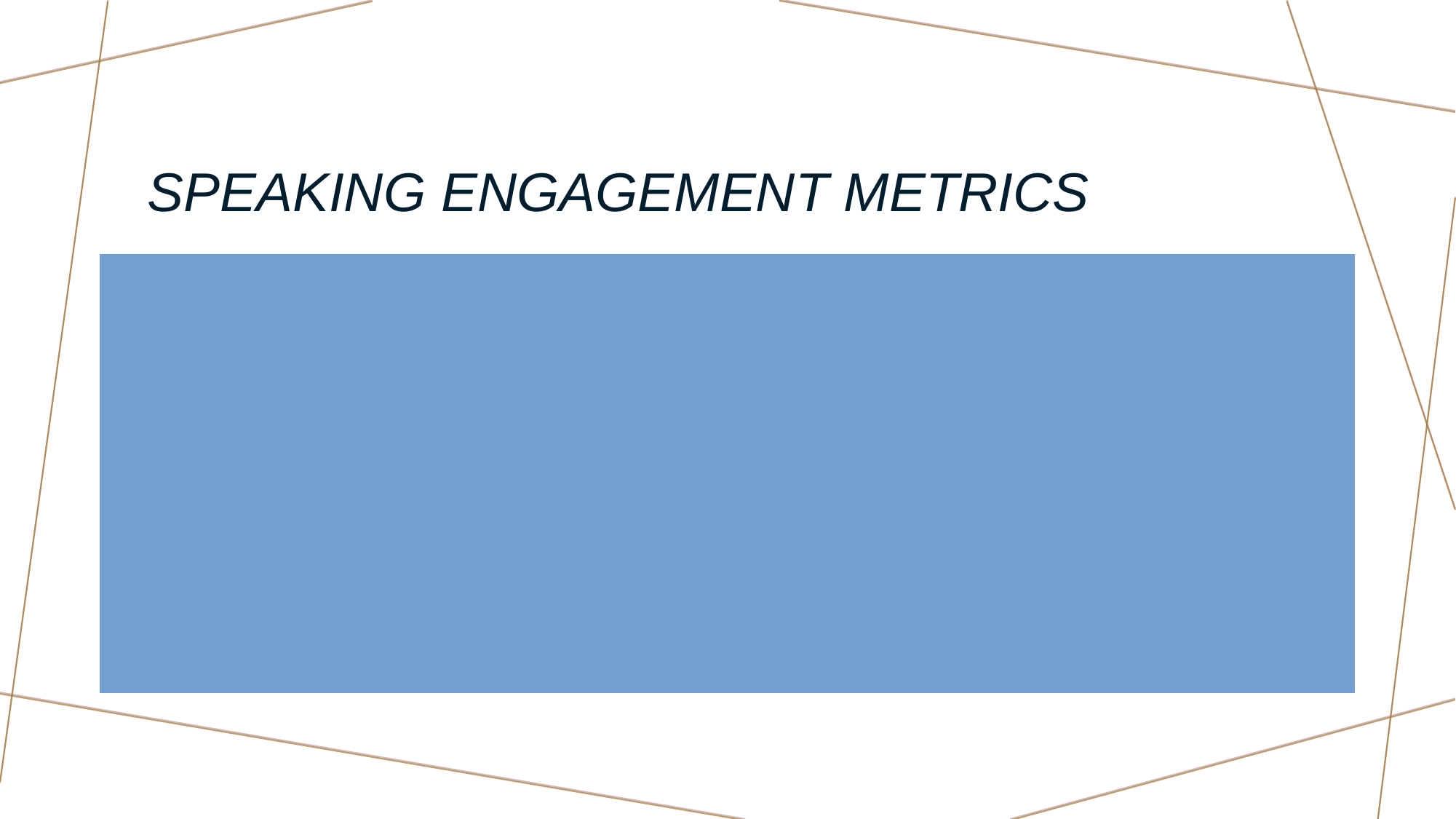

# SPEAKING ENGAGEMENT METRICS
References:
Atlassian. (2024). What is scrum and how to get started. https://www.atlassian.com/agile/scrum
Vasiliauskas, V. (2024, May 22). Agile Team Roles and responsibilities: A Brief guide. Teamhood. https://teamhood.com/agile-resources/agile-team-roles/
Gofishdigital. (2024, August 18). Scrum vs. Waterfall: Complete Guide. Knack: No-Code Application Development Platform. https://www.knack.com/blog/scrum-vs-waterfall/#:~:text=Scrum%20project%20management%20is%20an%20agile%20methodology%20that,phase%20must%20be%20completed%20before%20the%20next%20begins.
Scaled Agile, Inc. (2024, July 15). Agile Teams - Scaled Agile framework. Scaled Agile Framework. https://scaledagileframework.com/agile-teams/